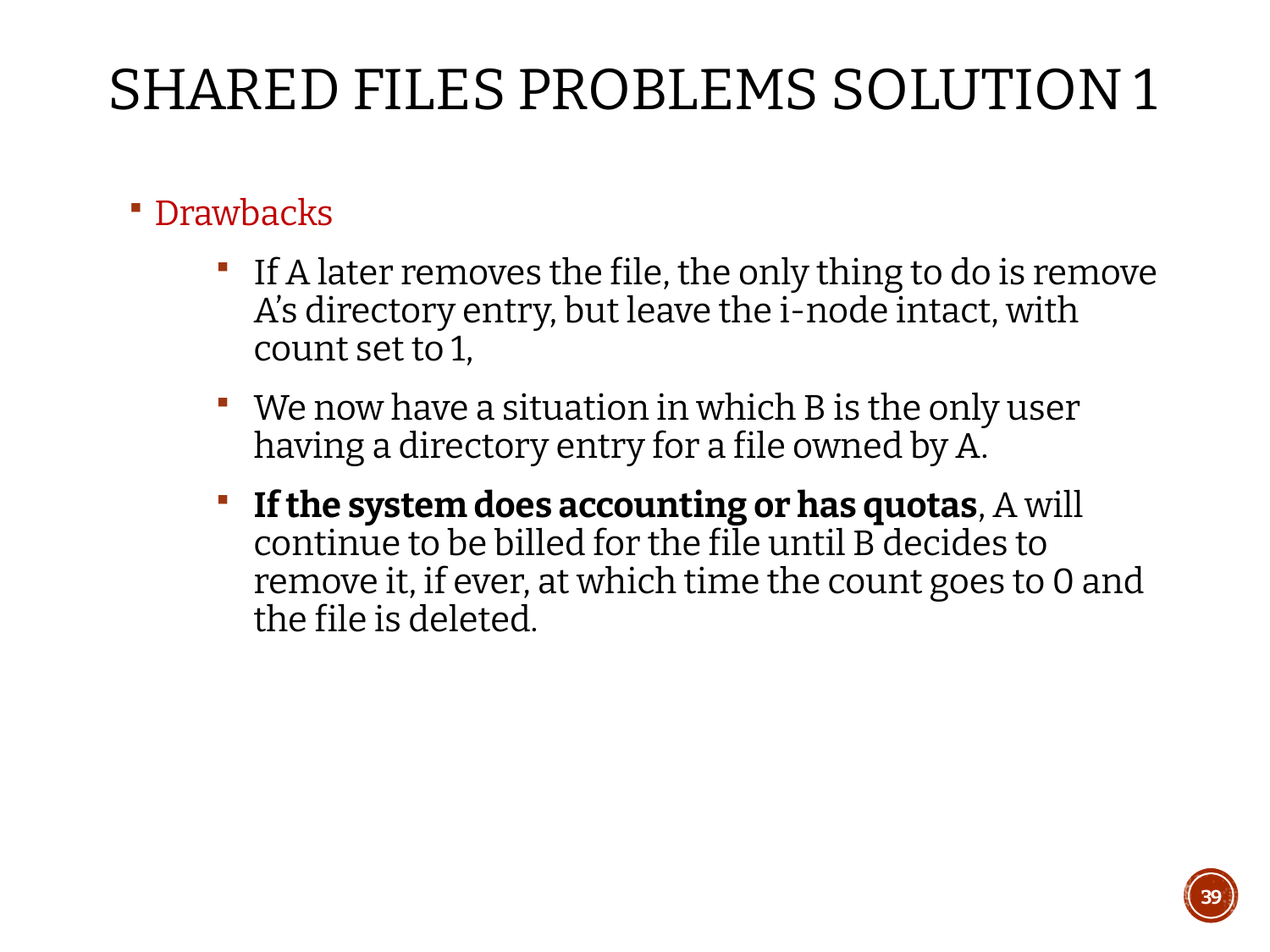

# Shared files PROBLEMS SOLUTION 1
Drawbacks
If A later removes the file, the only thing to do is remove A’s directory entry, but leave the i-node intact, with count set to 1,
We now have a situation in which B is the only user having a directory entry for a file owned by A.
If the system does accounting or has quotas, A will continue to be billed for the file until B decides to remove it, if ever, at which time the count goes to 0 and the file is deleted.
39